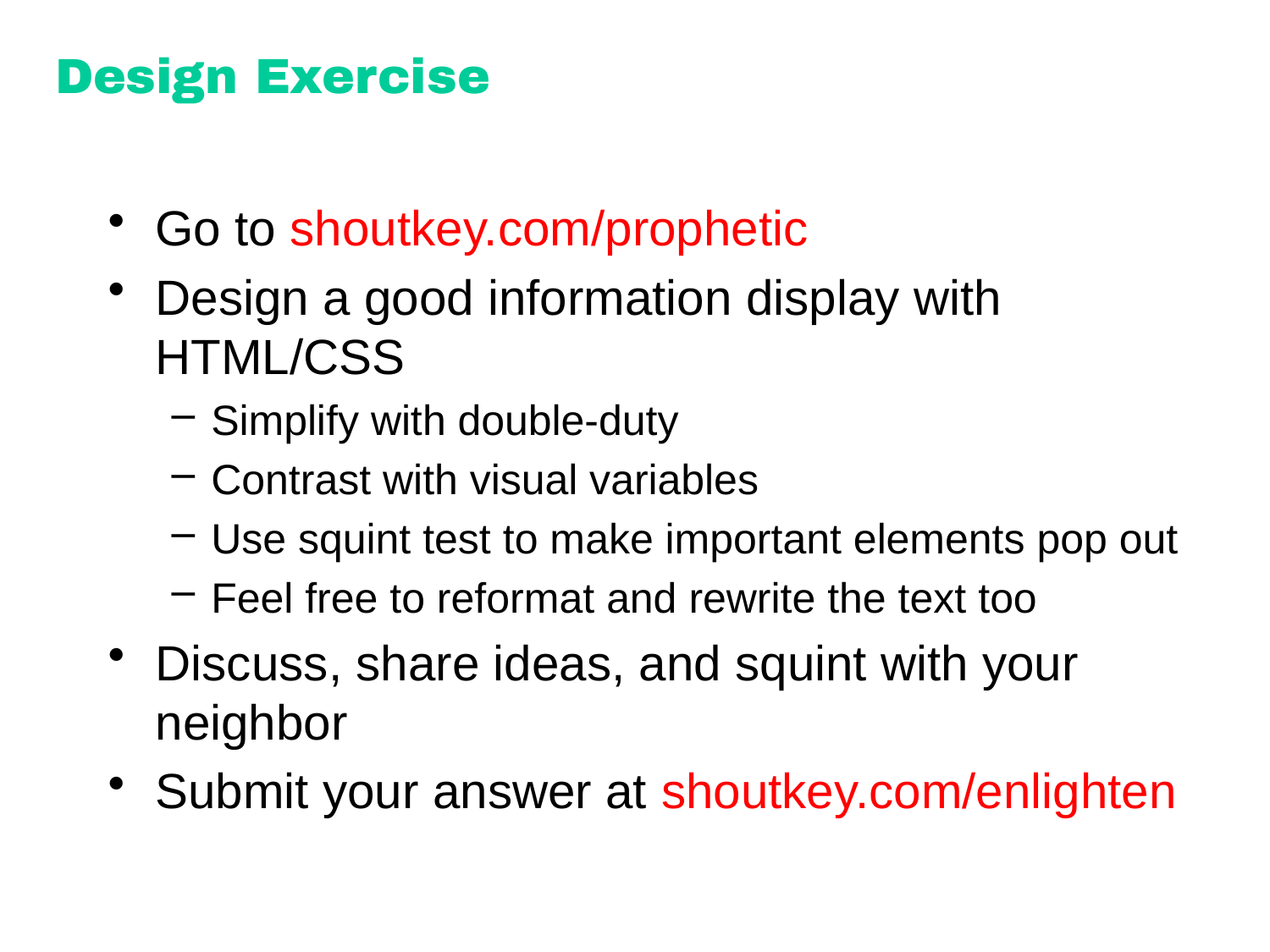

# Design Exercise
Go to shoutkey.com/prophetic
Design a good information display with HTML/CSS
Simplify with double-duty
Contrast with visual variables
Use squint test to make important elements pop out
Feel free to reformat and rewrite the text too
Discuss, share ideas, and squint with your neighbor
Submit your answer at shoutkey.com/enlighten